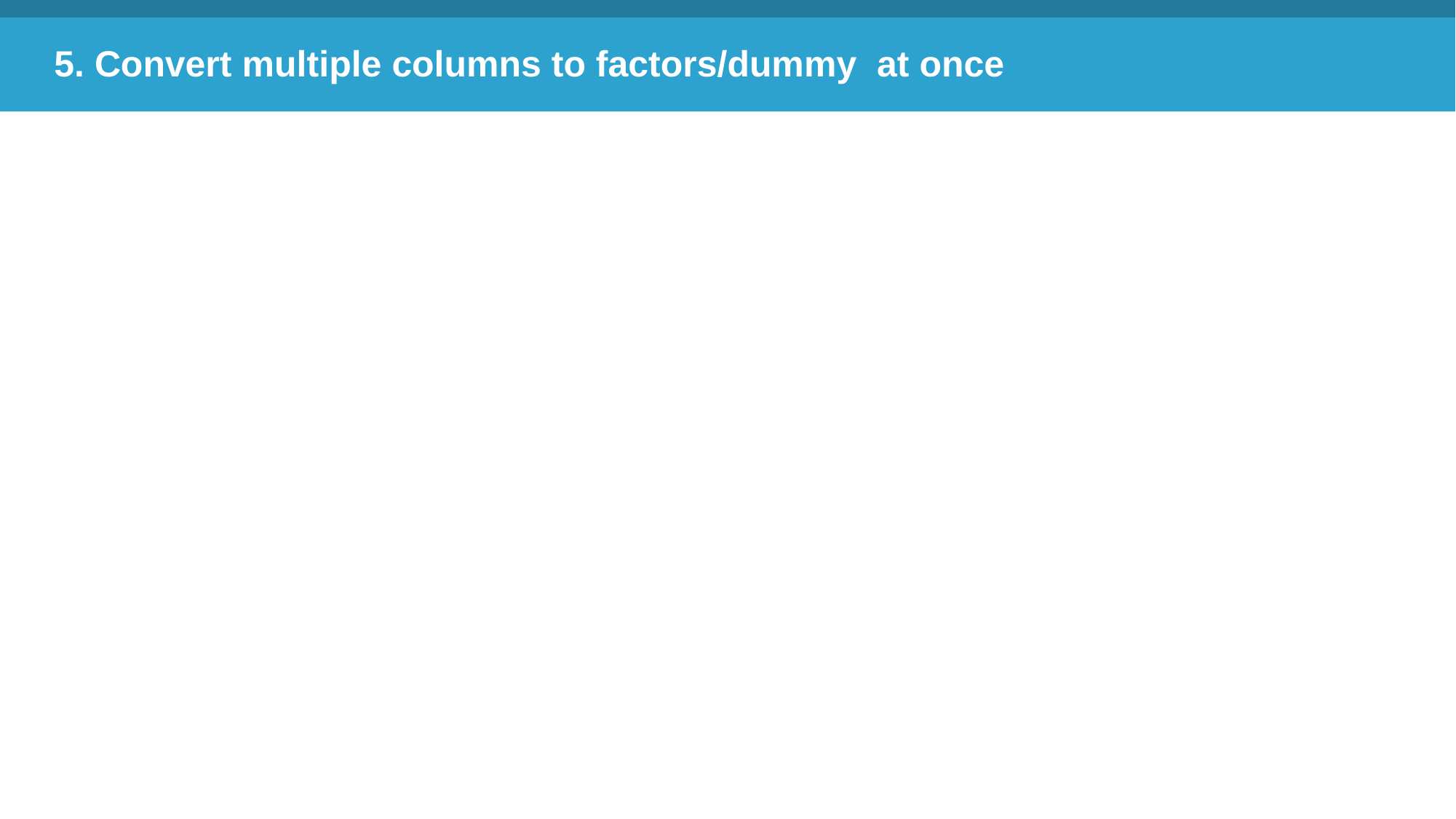

5. Convert multiple columns to factors/dummy  at once